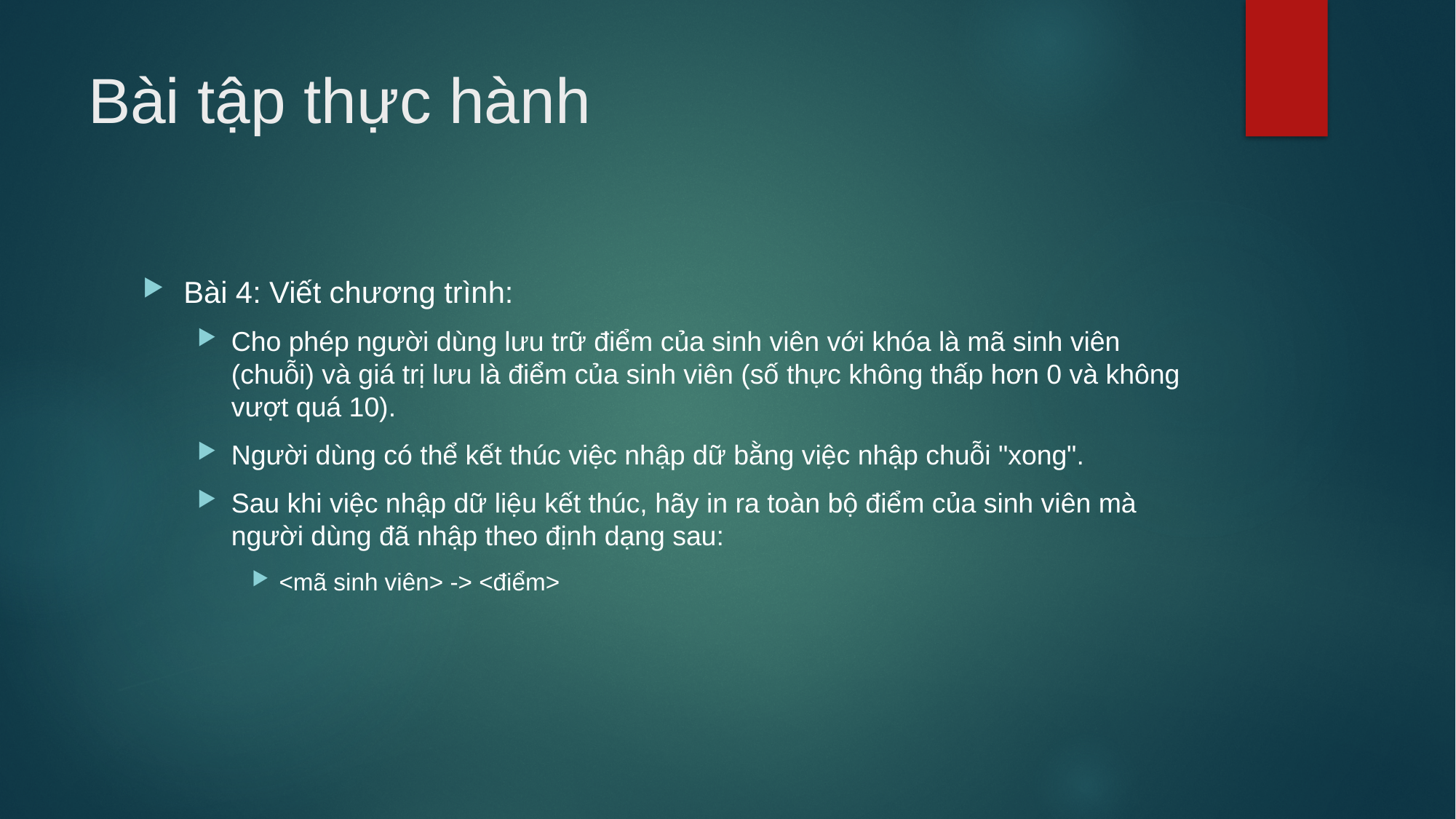

# Bài tập thực hành
Bài 4: Viết chương trình:
Cho phép người dùng lưu trữ điểm của sinh viên với khóa là mã sinh viên (chuỗi) và giá trị lưu là điểm của sinh viên (số thực không thấp hơn 0 và không vượt quá 10).
Người dùng có thể kết thúc việc nhập dữ bằng việc nhập chuỗi "xong".
Sau khi việc nhập dữ liệu kết thúc, hãy in ra toàn bộ điểm của sinh viên mà người dùng đã nhập theo định dạng sau:
<mã sinh viên> -> <điểm>